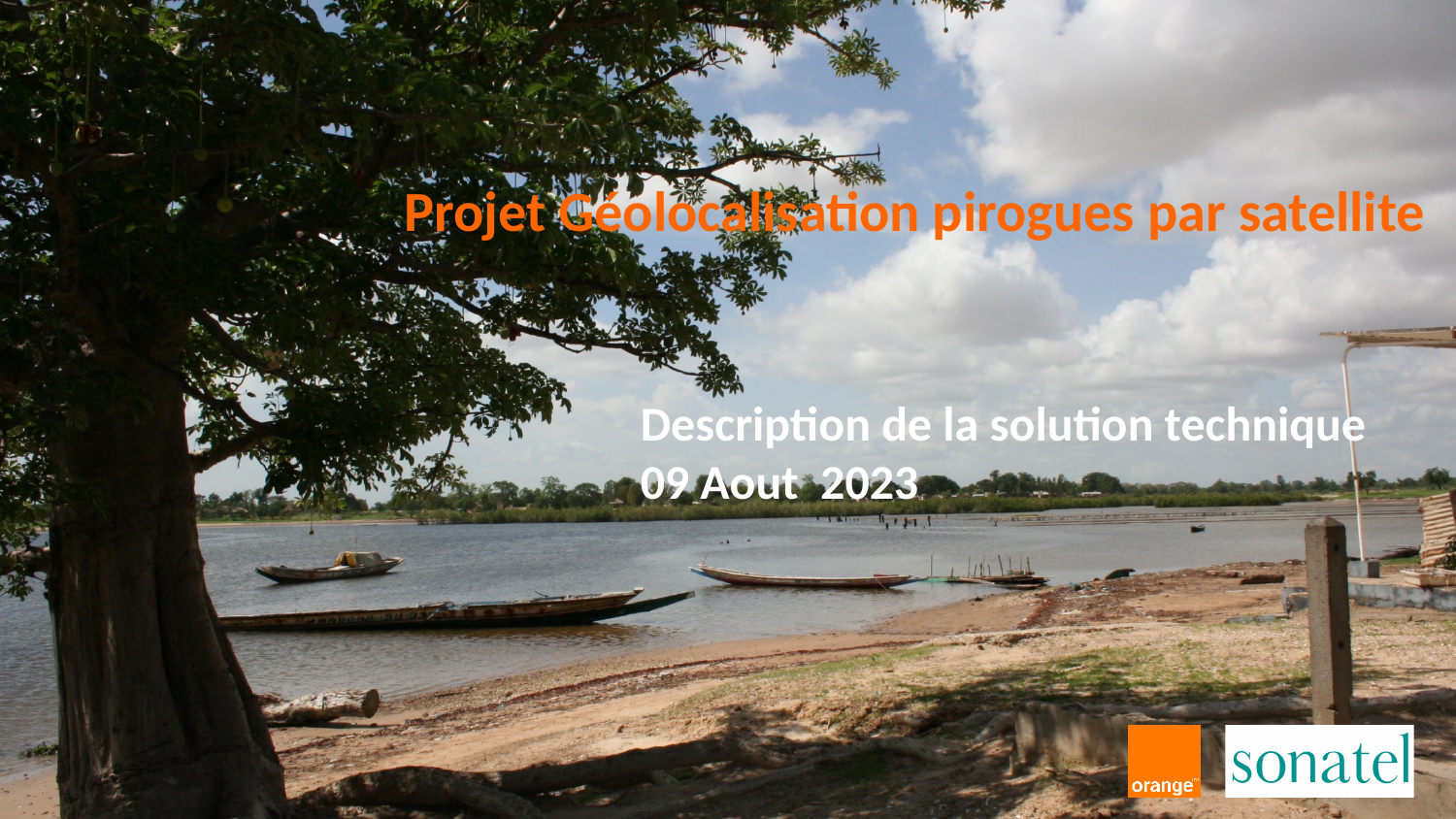

Projet Géolocalisation pirogues par satellite

Description de la solution technique
09 Aout  2023